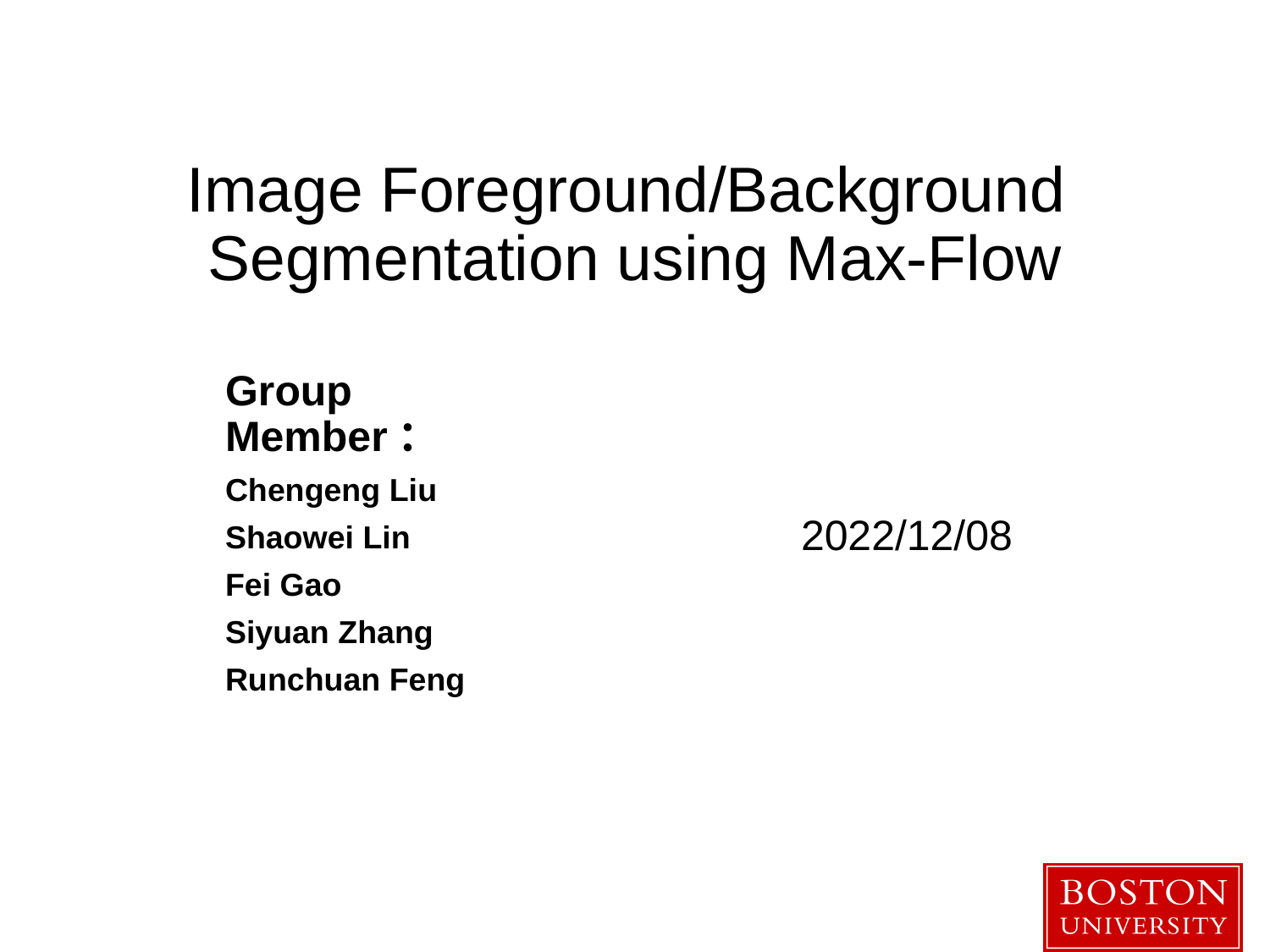

# Image Foreground/Background Segmentation using Max-Flow
Group Member：
Chengeng Liu
Shaowei Lin
Fei Gao
Siyuan Zhang
Runchuan Feng
2022/12/08